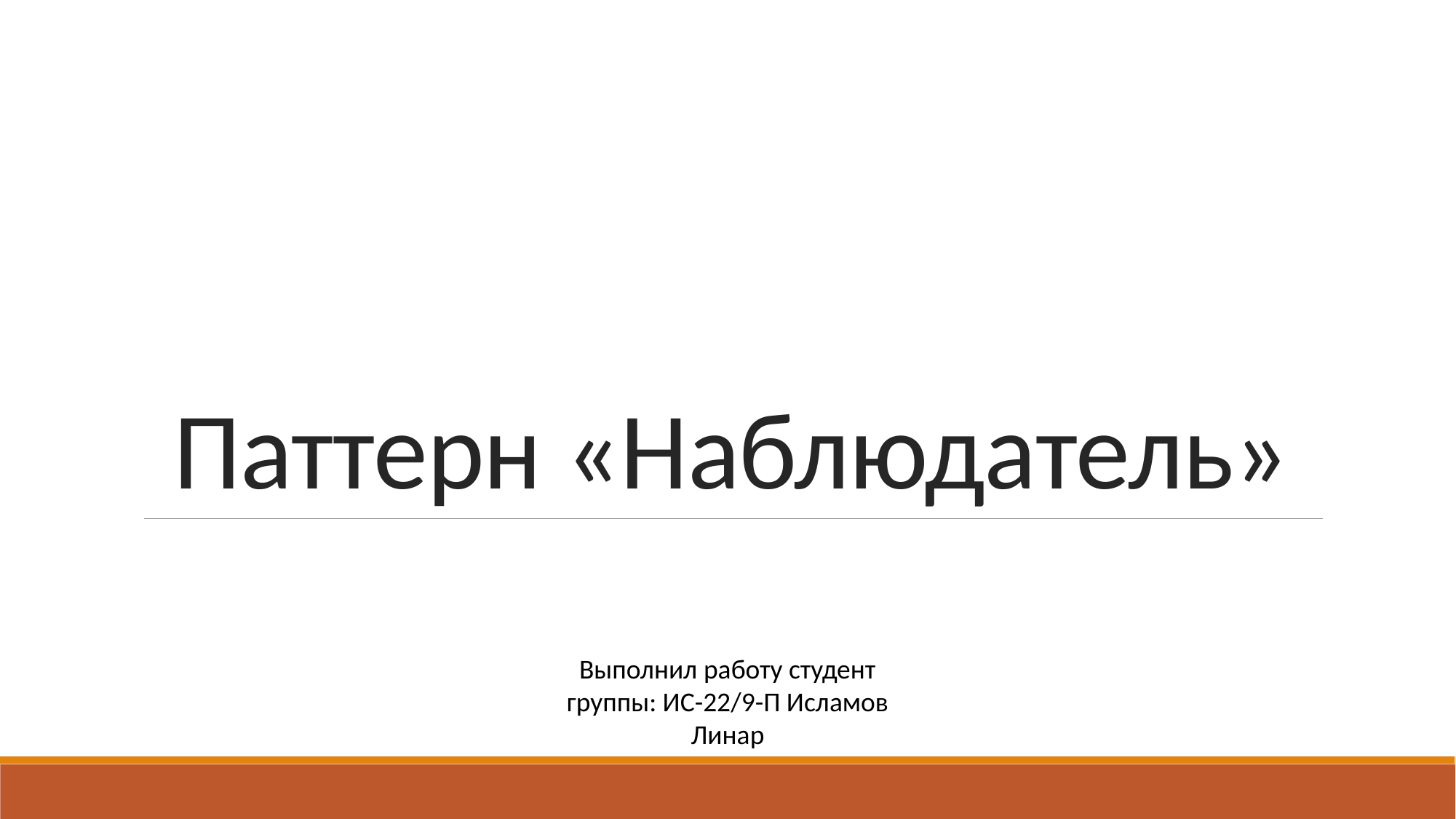

# Паттерн «Наблюдатель»
Выполнил работу студент группы: ИС-22/9-П Исламов Линар